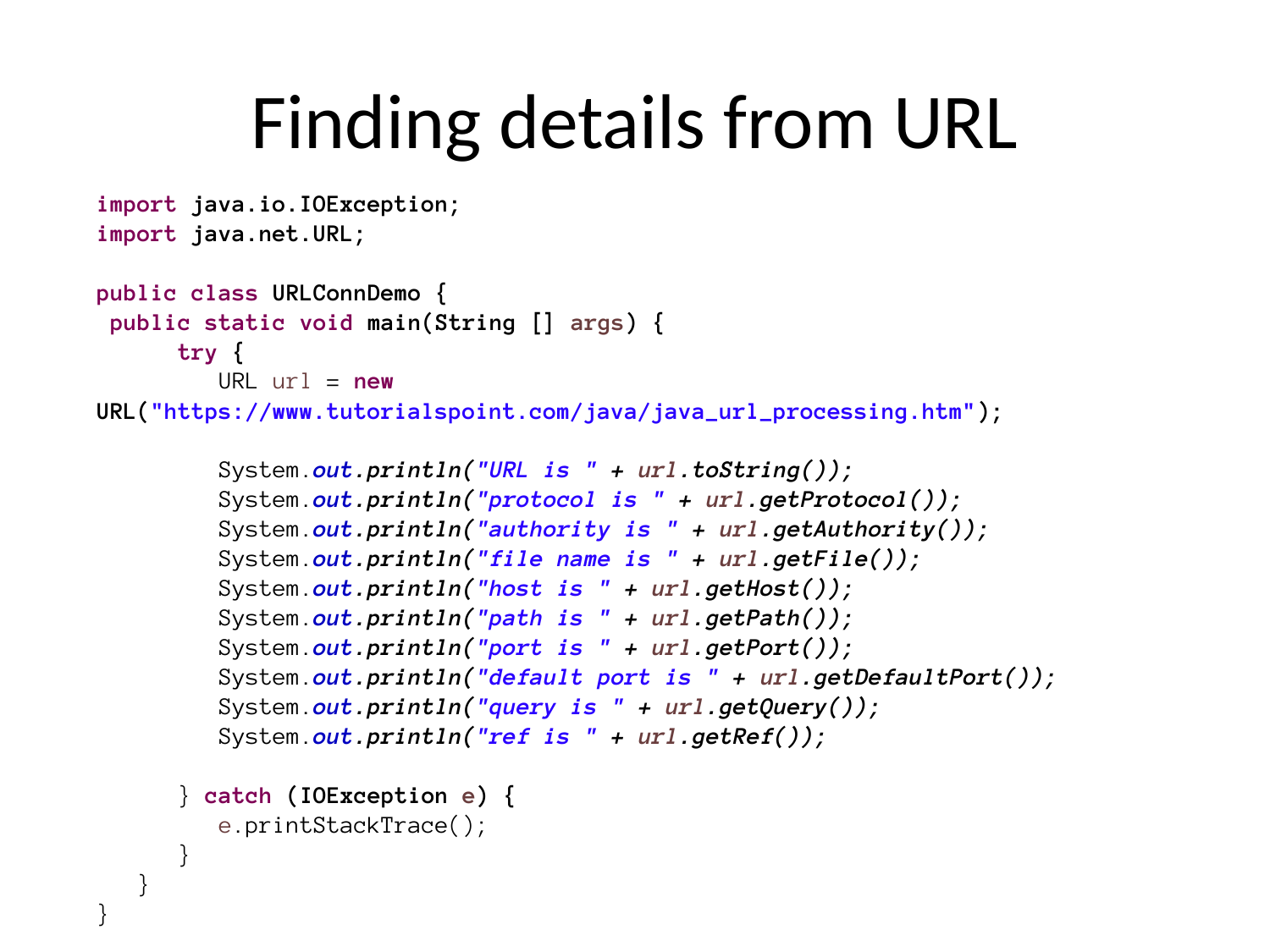

# Finding details from URL
import java.io.IOException;
import java.net.URL;

public class URLConnDemo {
 public static void main(String [] args) {
      try {
         URL url = new URL("https://www.tutorialspoint.com/java/java_url_processing.htm");

         System.out.println("URL is " + url.toString());
         System.out.println("protocol is " + url.getProtocol());
         System.out.println("authority is " + url.getAuthority());
         System.out.println("file name is " + url.getFile());
         System.out.println("host is " + url.getHost());
         System.out.println("path is " + url.getPath());
         System.out.println("port is " + url.getPort());
         System.out.println("default port is " + url.getDefaultPort());
         System.out.println("query is " + url.getQuery());
         System.out.println("ref is " + url.getRef());

      } catch (IOException e) {
         e.printStackTrace();
      }
   }
}